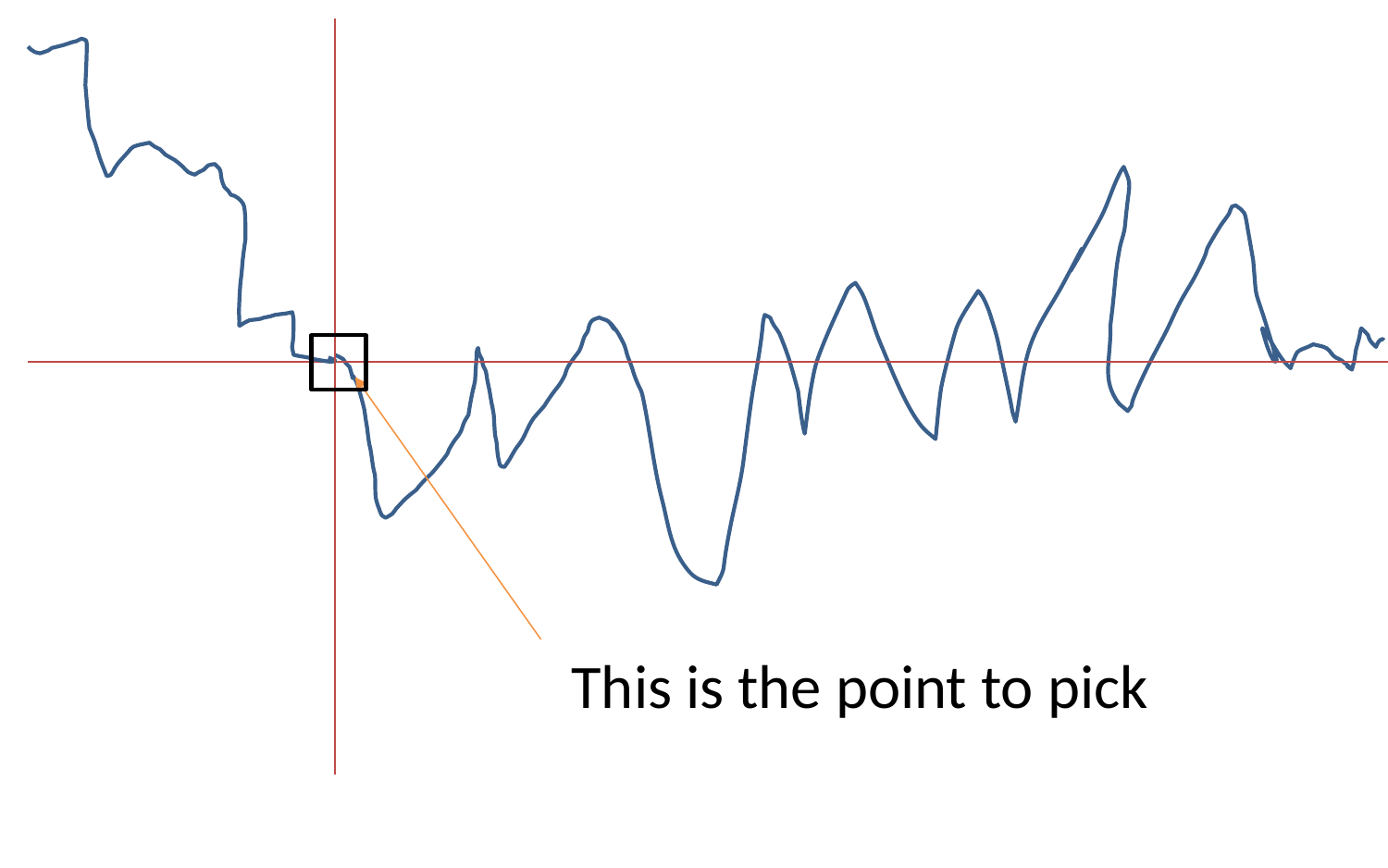

#

This is the point to pick